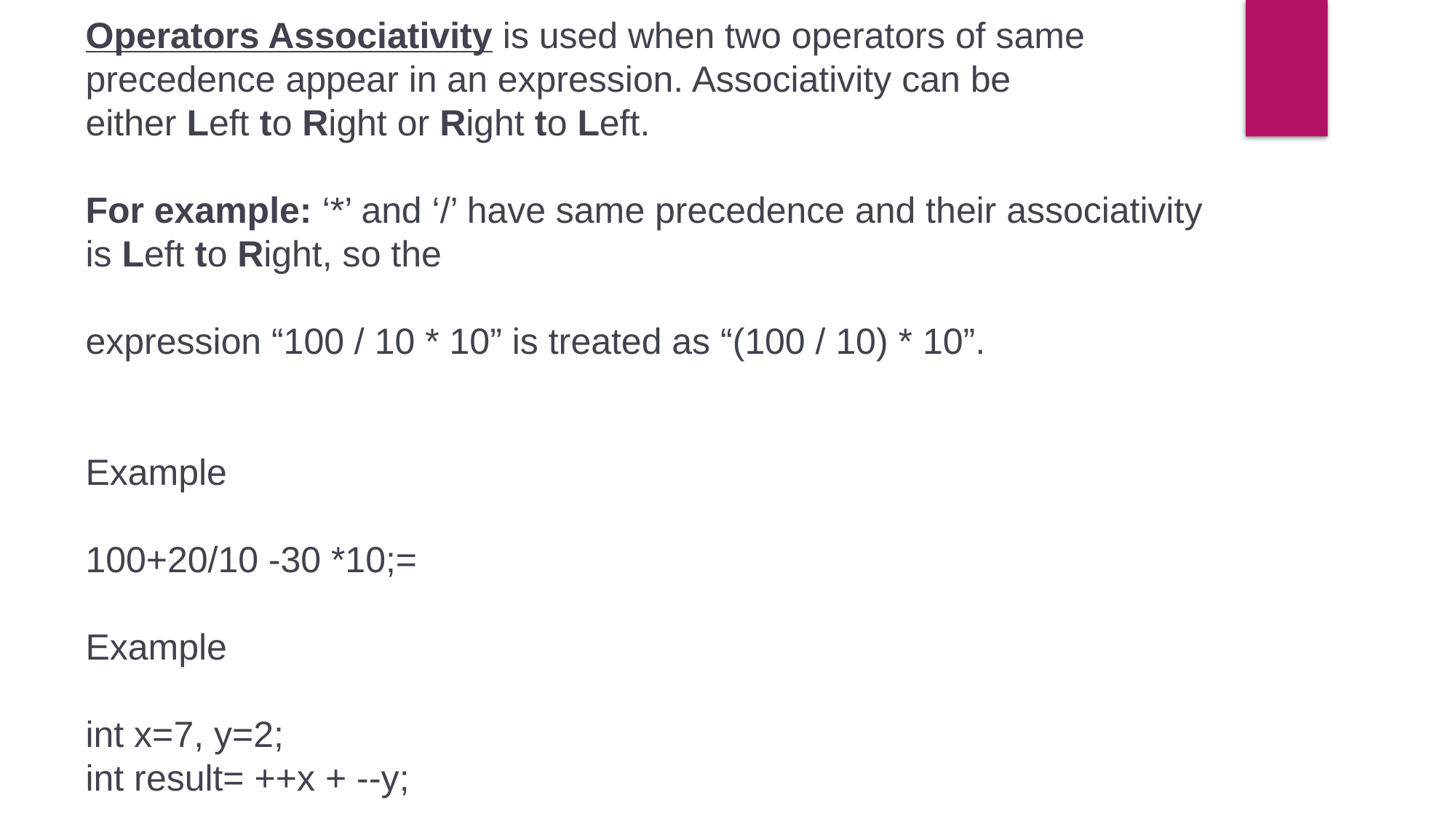

Operators Associativity is used when two operators of same precedence appear in an expression. Associativity can be either Left to Right or Right to Left.

For example: ‘*’ and ‘/’ have same precedence and their associativity is Left to Right, so the

expression “100 / 10 * 10” is treated as “(100 / 10) * 10”.

Example

100+20/10 -30 *10;=

Example

int x=7, y=2;
int result= ++x + --y;